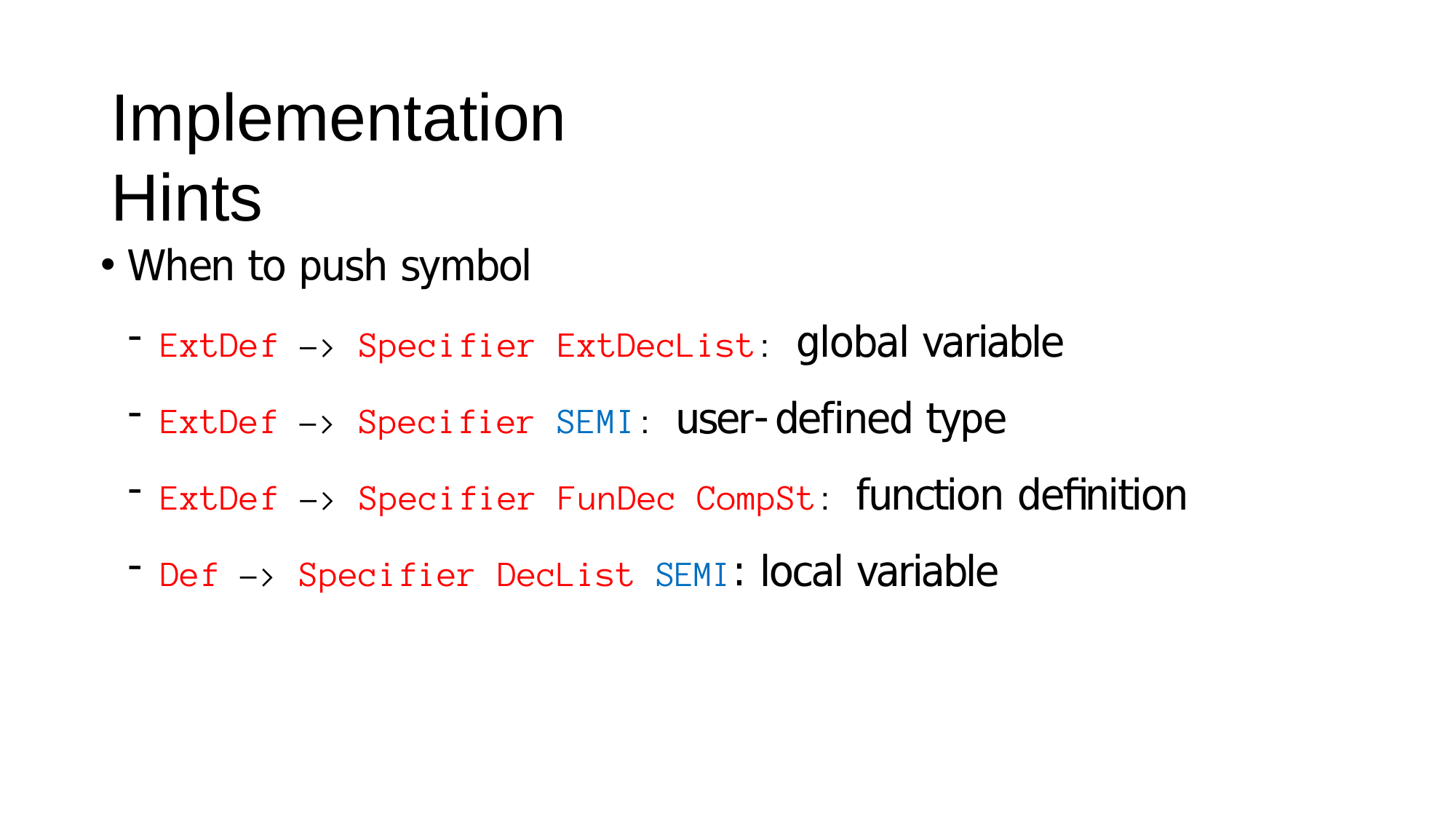

# Implementation Hints
When to push symbol
ExtDef -> Specifier ExtDecList: global variable
ExtDef -> Specifier SEMI: user-defined type
ExtDef -> Specifier FunDec CompSt: function definition
Def -> Specifier DecList SEMI: local variable